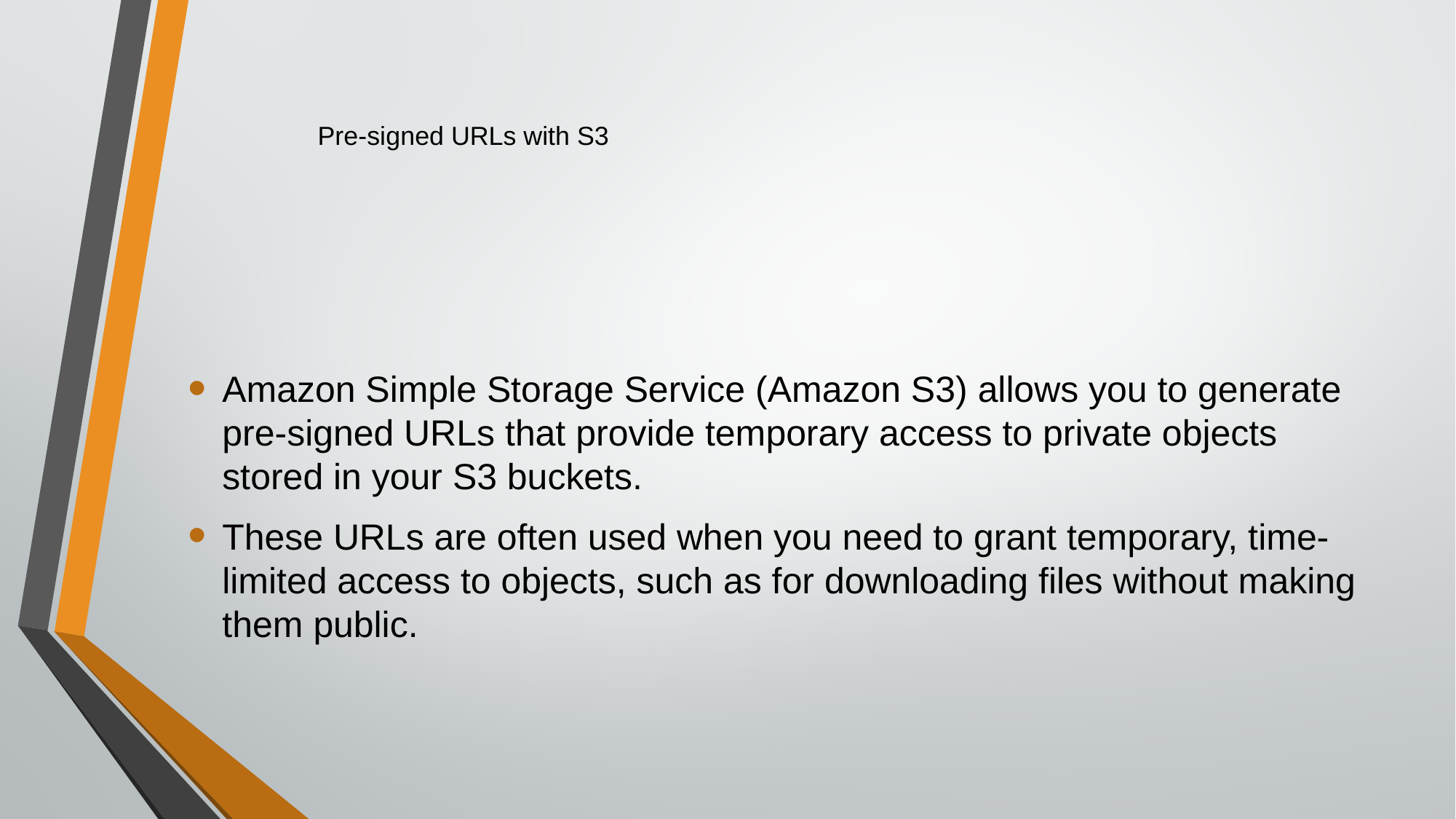

# Pre-signed URLs with S3
Amazon Simple Storage Service (Amazon S3) allows you to generate pre-signed URLs that provide temporary access to private objects stored in your S3 buckets.
These URLs are often used when you need to grant temporary, time-limited access to objects, such as for downloading files without making them public.